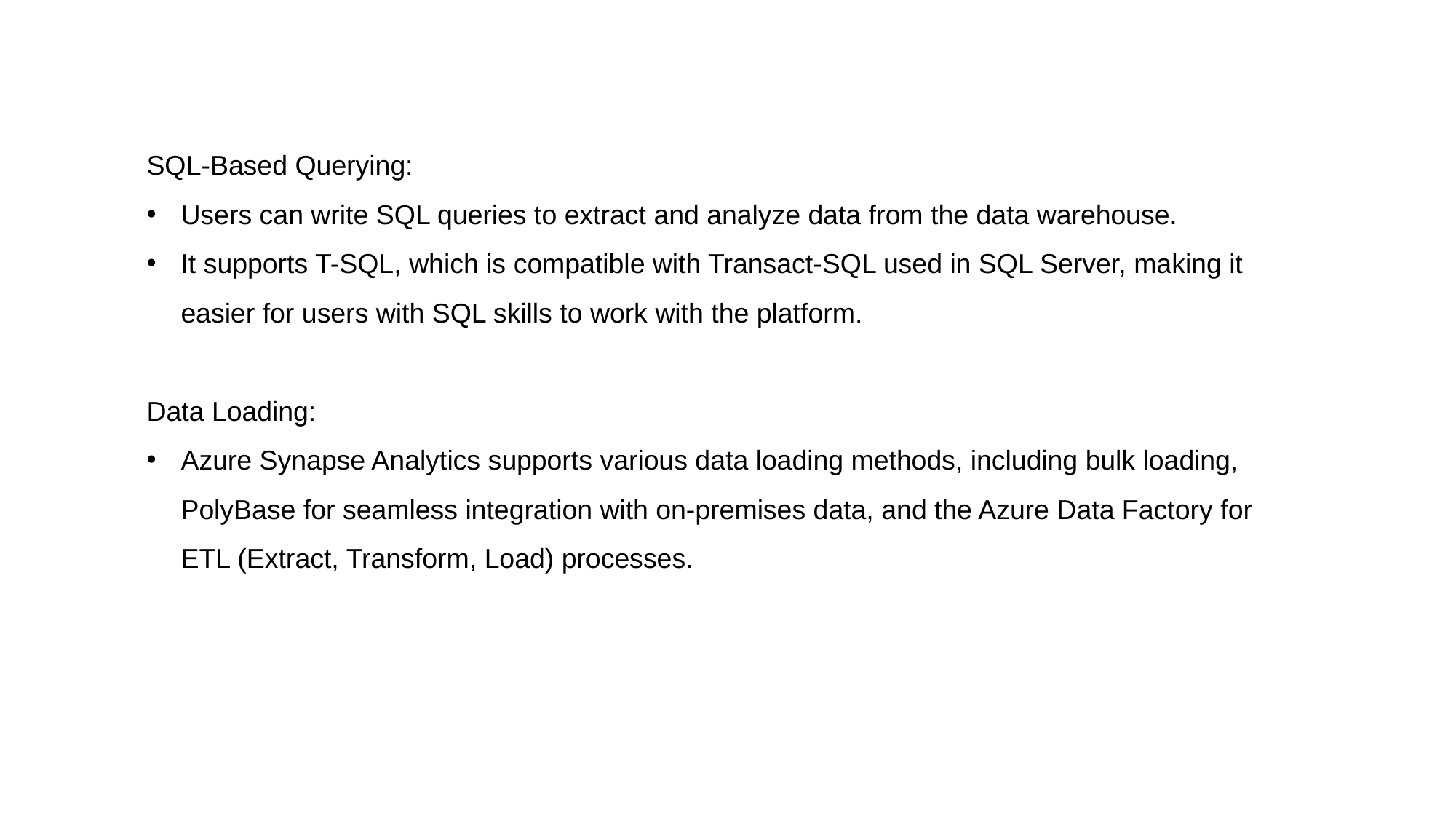

SQL-Based Querying:
Users can write SQL queries to extract and analyze data from the data warehouse.
It supports T-SQL, which is compatible with Transact-SQL used in SQL Server, making it easier for users with SQL skills to work with the platform.

Data Loading:
Azure Synapse Analytics supports various data loading methods, including bulk loading, PolyBase for seamless integration with on-premises data, and the Azure Data Factory for ETL (Extract, Transform, Load) processes.